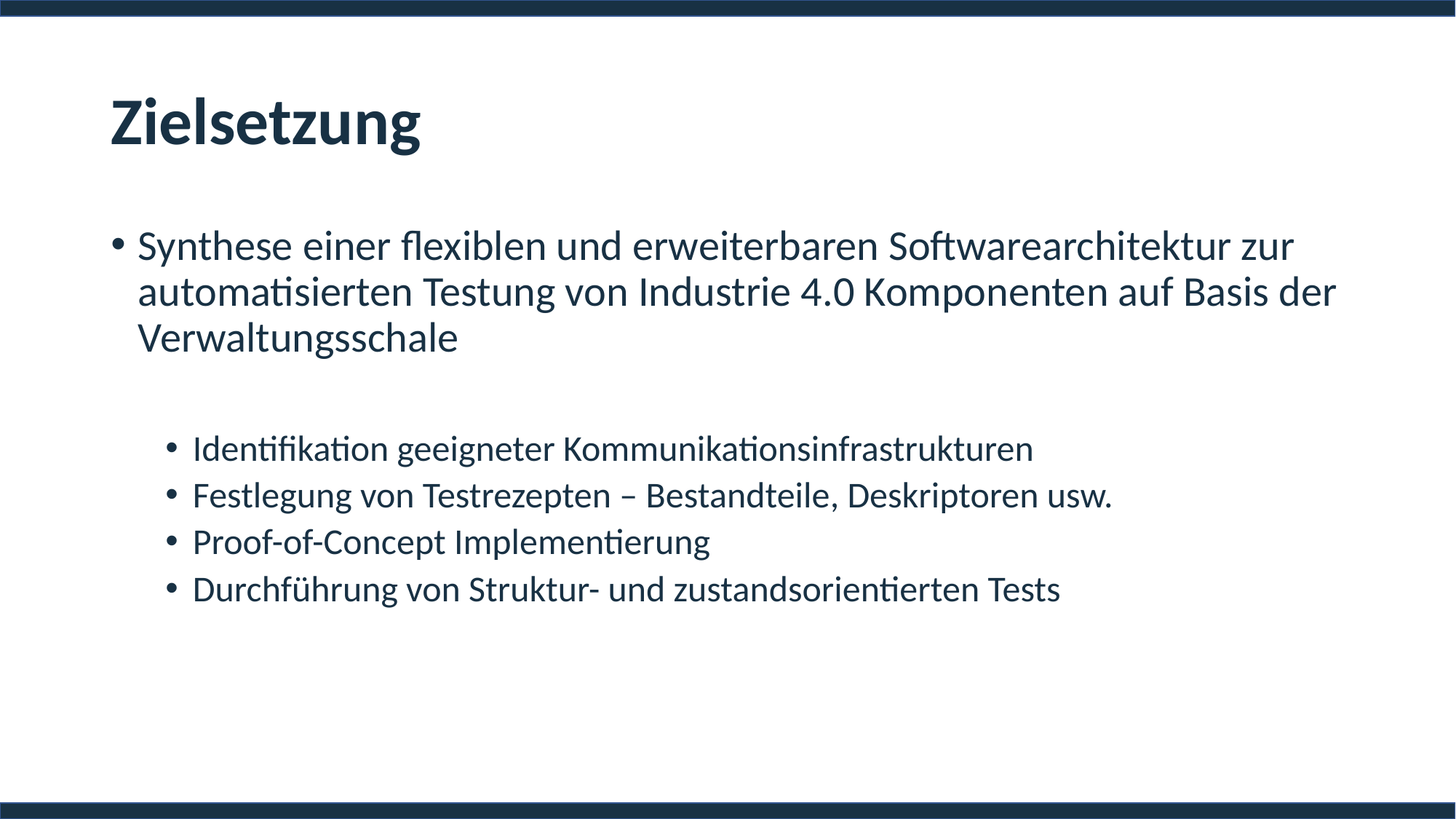

# Zielsetzung
Synthese einer flexiblen und erweiterbaren Softwarearchitektur zur automatisierten Testung von Industrie 4.0 Komponenten auf Basis der Verwaltungsschale

Identifikation geeigneter Kommunikationsinfrastrukturen
Festlegung von Testrezepten – Bestandteile, Deskriptoren usw.
Proof-of-Concept Implementierung
Durchführung von Struktur- und zustandsorientierten Tests